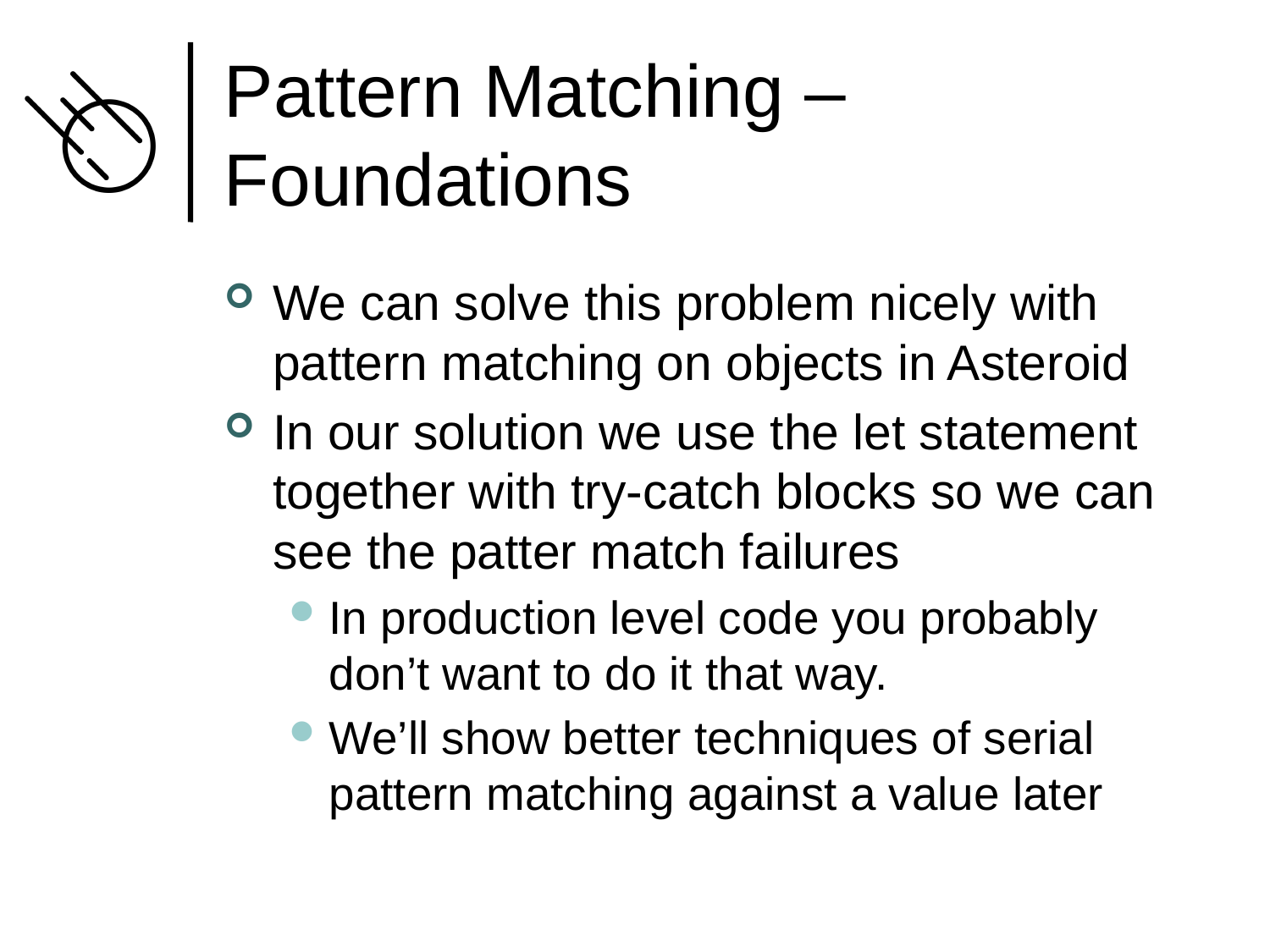

# Pattern Matching – Foundations
We can solve this problem nicely with pattern matching on objects in Asteroid
In our solution we use the let statement together with try-catch blocks so we can see the patter match failures
In production level code you probably don’t want to do it that way.
We’ll show better techniques of serial pattern matching against a value later